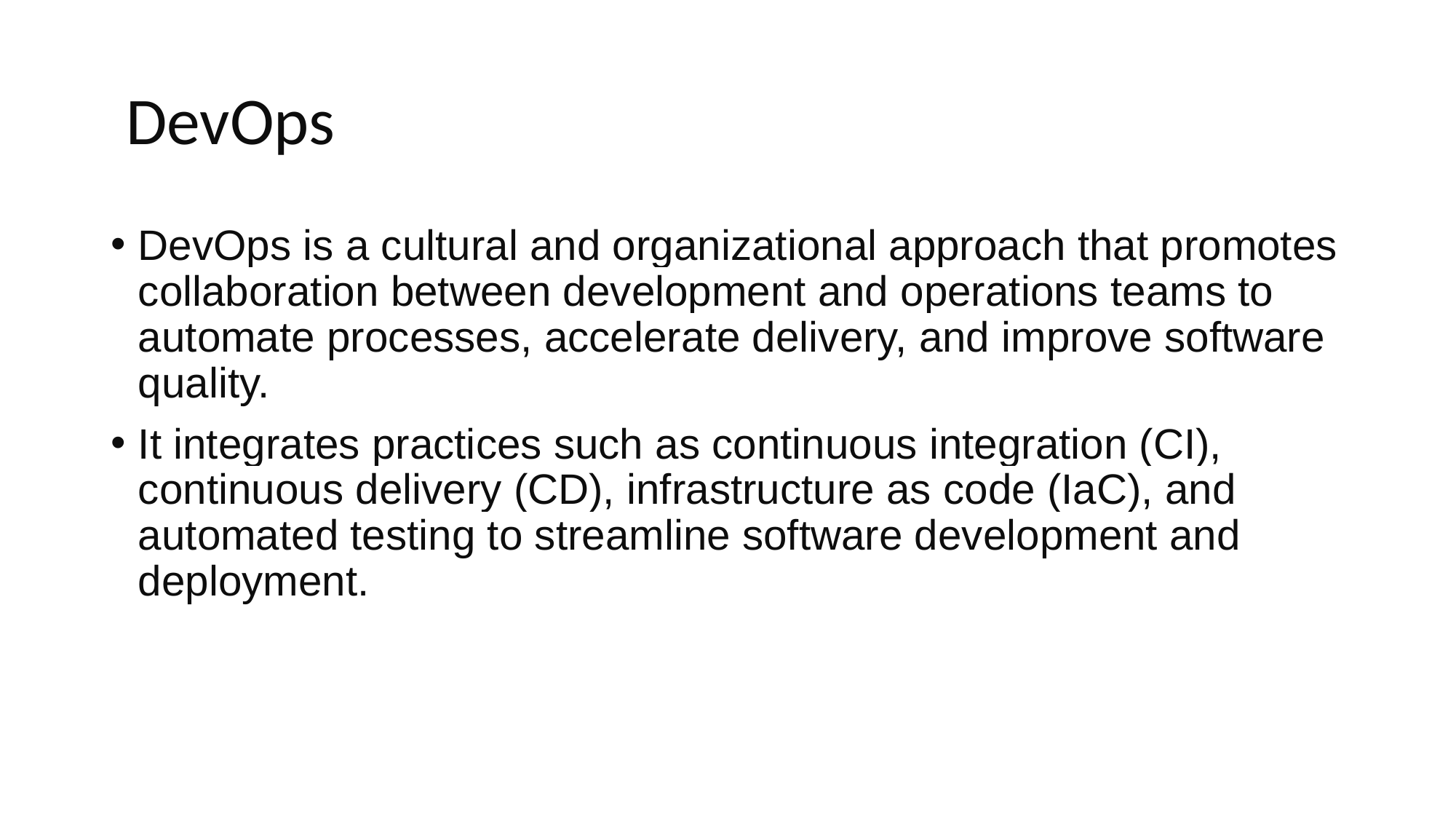

# DevOps
DevOps is a cultural and organizational approach that promotes collaboration between development and operations teams to automate processes, accelerate delivery, and improve software quality.
It integrates practices such as continuous integration (CI), continuous delivery (CD), infrastructure as code (IaC), and automated testing to streamline software development and deployment.